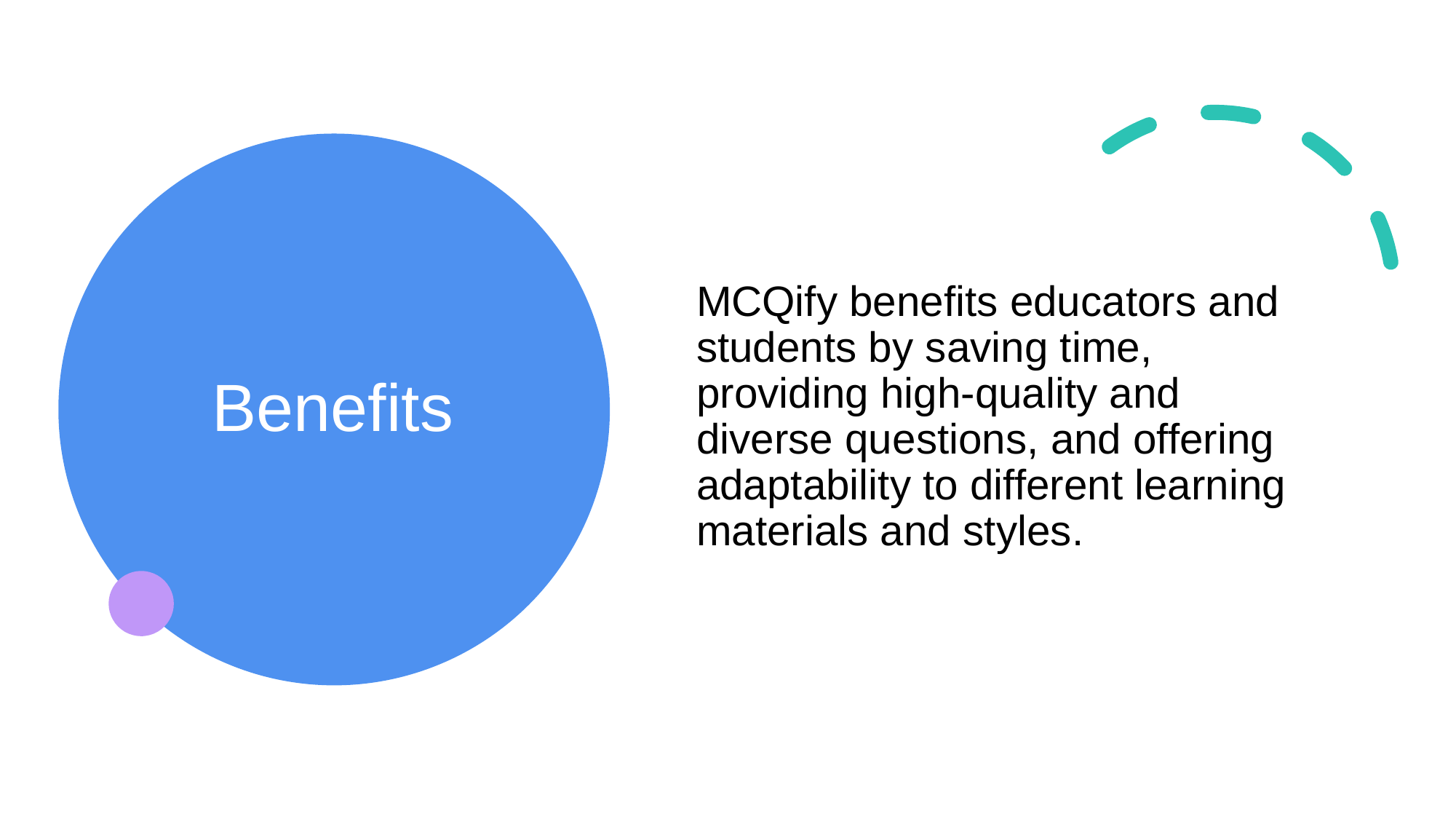

# Benefits
MCQify benefits educators and students by saving time, providing high-quality and diverse questions, and offering adaptability to different learning materials and styles.